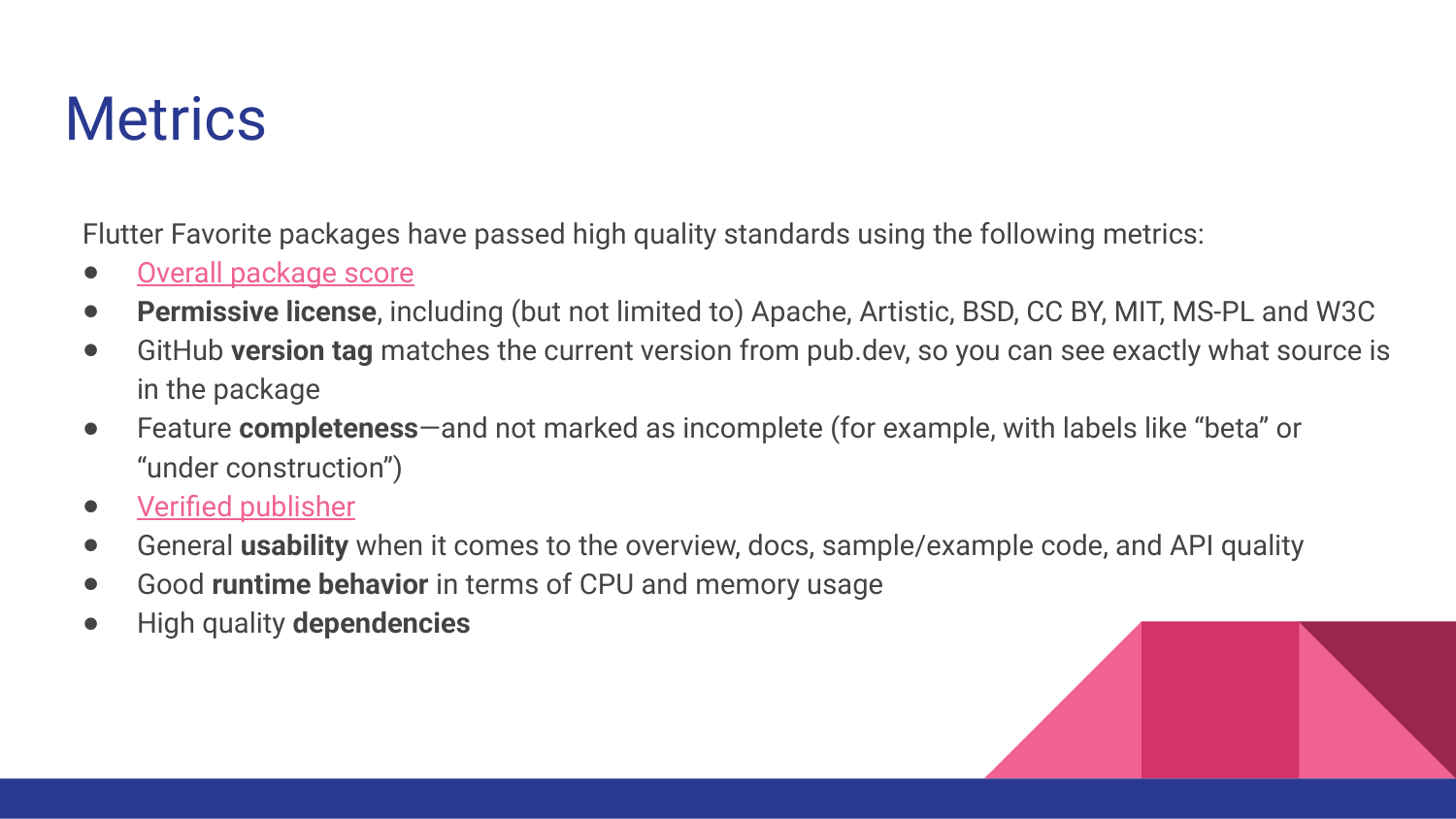

# Metrics
Flutter Favorite packages have passed high quality standards using the following metrics:
Overall package score
Permissive license, including (but not limited to) Apache, Artistic, BSD, CC BY, MIT, MS-PL and W3C
GitHub version tag matches the current version from pub.dev, so you can see exactly what source is in the package
Feature completeness—and not marked as incomplete (for example, with labels like “beta” or “under construction”)
Verified publisher
General usability when it comes to the overview, docs, sample/example code, and API quality
Good runtime behavior in terms of CPU and memory usage
High quality dependencies